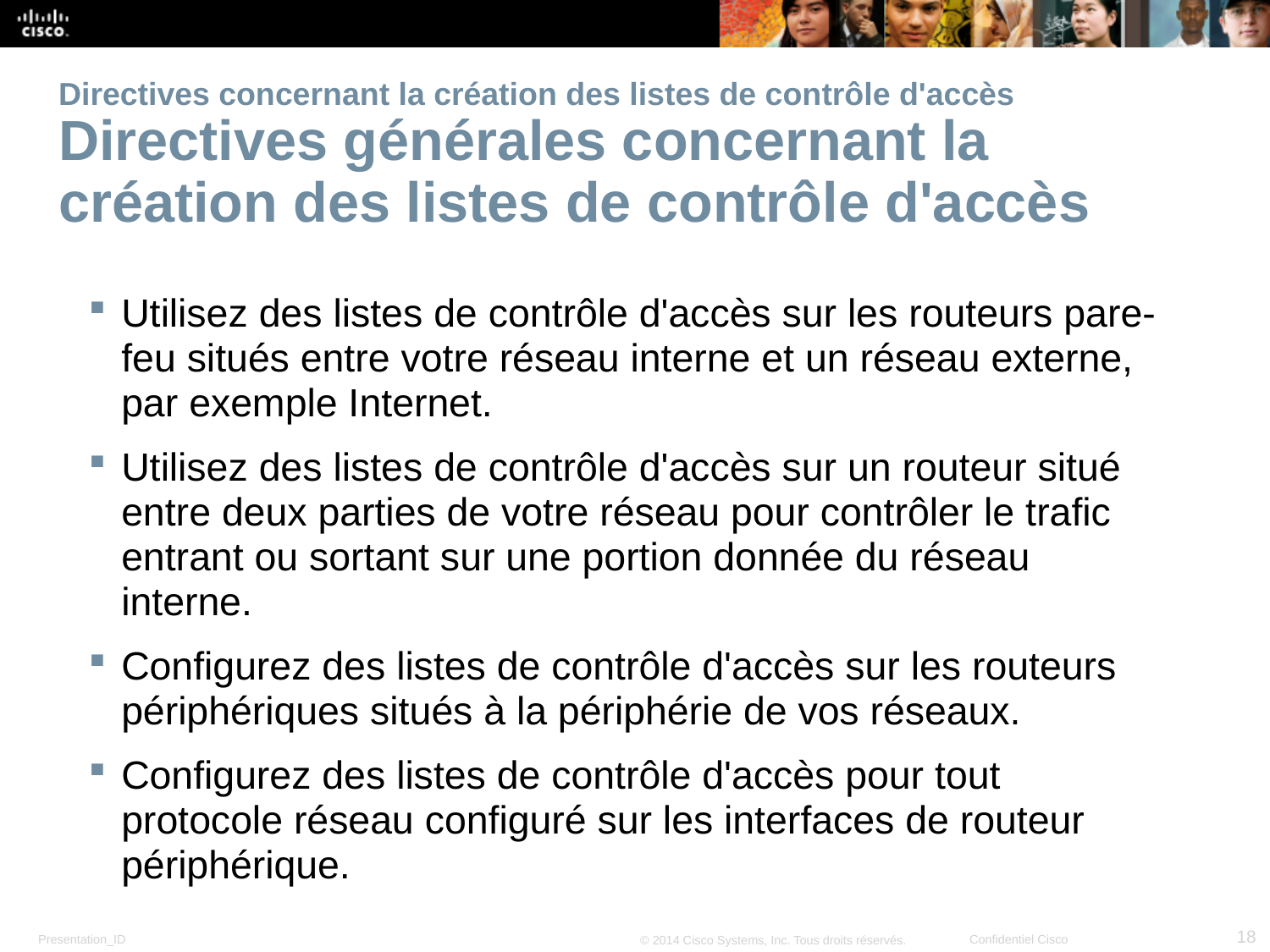

# Directives concernant la création des listes de contrôle d'accès Directives générales concernant la création des listes de contrôle d'accès
Utilisez des listes de contrôle d'accès sur les routeurs pare-feu situés entre votre réseau interne et un réseau externe, par exemple Internet.
Utilisez des listes de contrôle d'accès sur un routeur situé entre deux parties de votre réseau pour contrôler le trafic entrant ou sortant sur une portion donnée du réseau interne.
Configurez des listes de contrôle d'accès sur les routeurs périphériques situés à la périphérie de vos réseaux.
Configurez des listes de contrôle d'accès pour tout protocole réseau configuré sur les interfaces de routeur périphérique.